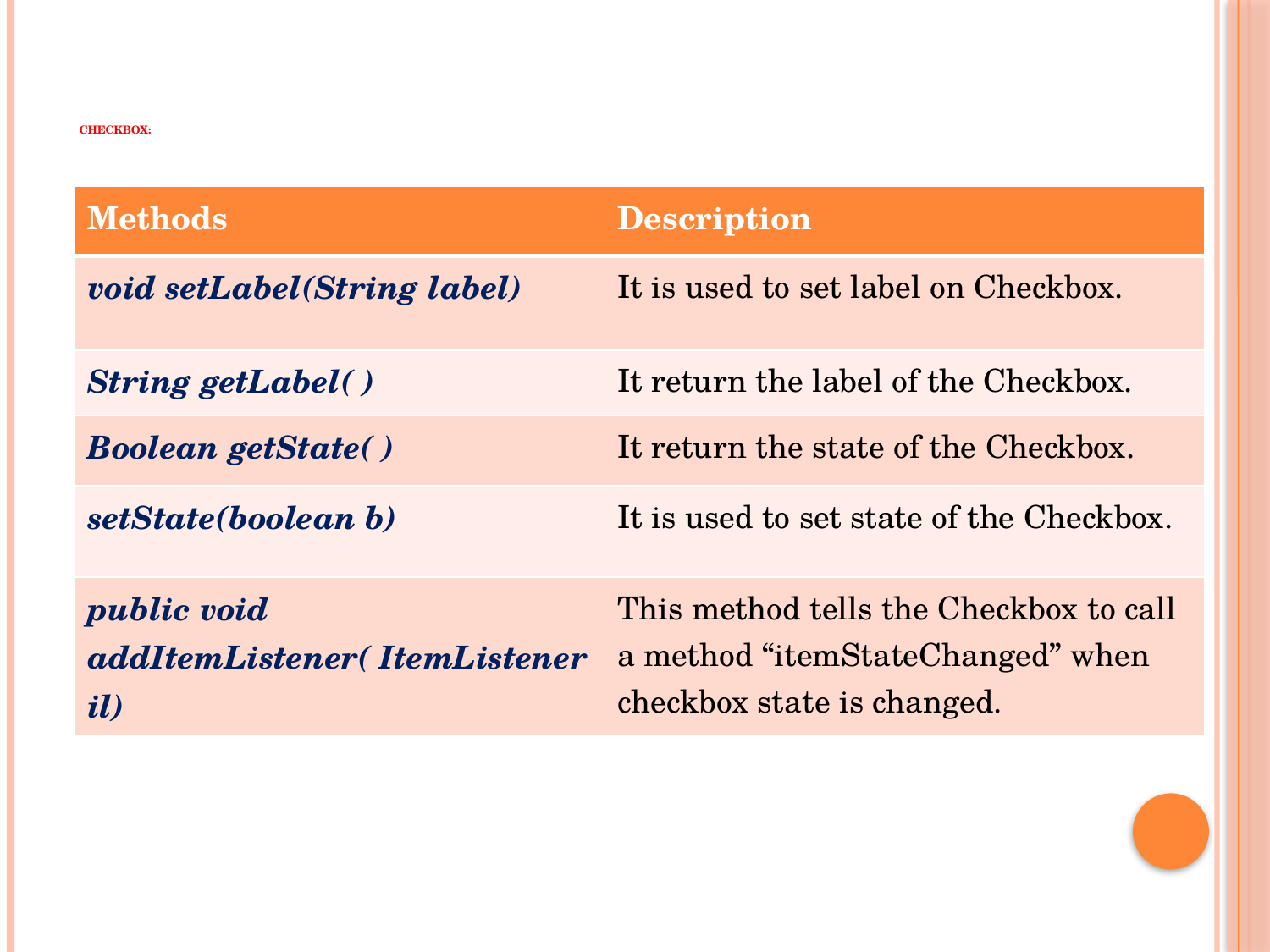

# Checkbox:
| Methods | Description |
| --- | --- |
| void setLabel(String label) | It is used to set label on Checkbox. |
| String getLabel( ) | It return the label of the Checkbox. |
| Boolean getState( ) | It return the state of the Checkbox. |
| setState(boolean b) | It is used to set state of the Checkbox. |
| public void addItemListener( ItemListener il) | This method tells the Checkbox to call a method “itemStateChanged” when checkbox state is changed. |